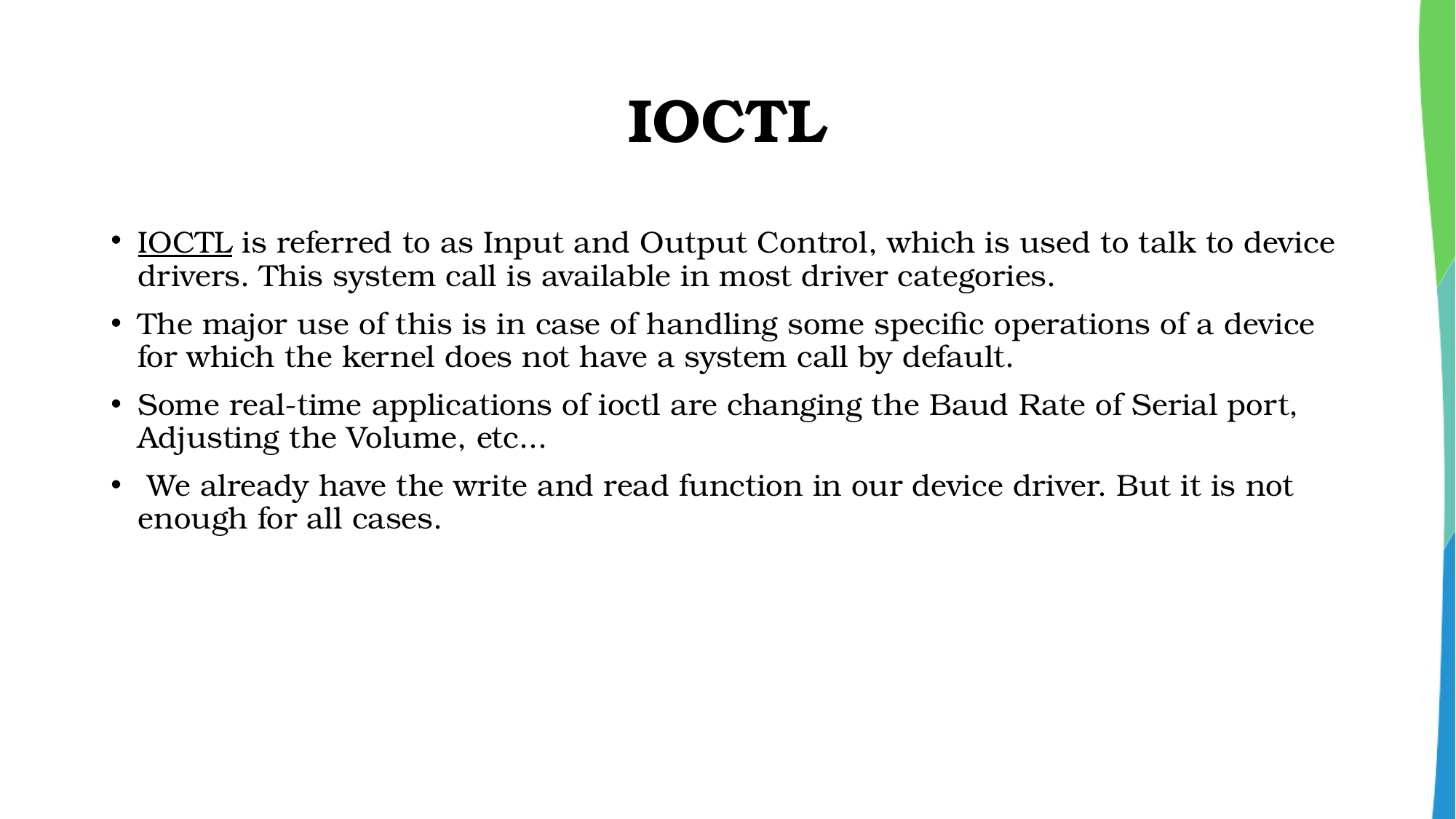

# IOCTL
IOCTL is referred to as Input and Output Control, which is used to talk to device drivers. This system call is available in most driver categories.
The major use of this is in case of handling some specific operations of a device for which the kernel does not have a system call by default.
Some real-time applications of ioctl are changing the Baud Rate of Serial port, Adjusting the Volume, etc...
 We already have the write and read function in our device driver. But it is not enough for all cases.